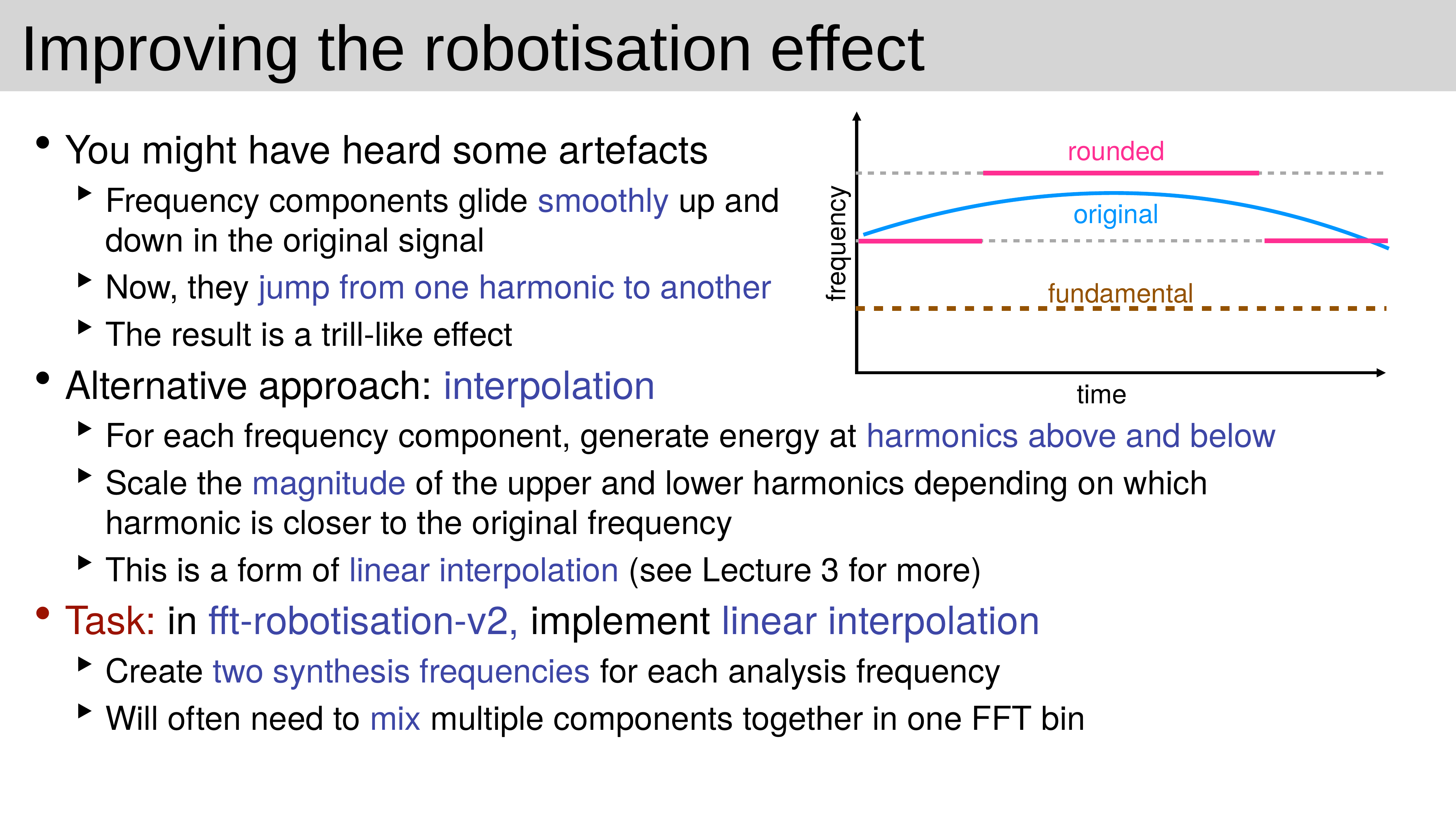

# Improving the robotisation effect

original
frequency

fundamental

time
You might have heard some artefacts
Frequency components glide smoothly up and
down in the original signal
Now, they jump from one harmonic to another
The result is a trill-like effect
Alternative approach: interpolation
For each frequency component, generate energy at harmonics above and below
Scale the magnitude of the upper and lower harmonics depending on which
harmonic is closer to the original frequency
This is a form of linear interpolation (see Lecture 3 for more)
Task: in fft-robotisation-v2, implement linear interpolation
Create two synthesis frequencies for each analysis frequency
Will often need to mix multiple components together in one FFT bin
rounded